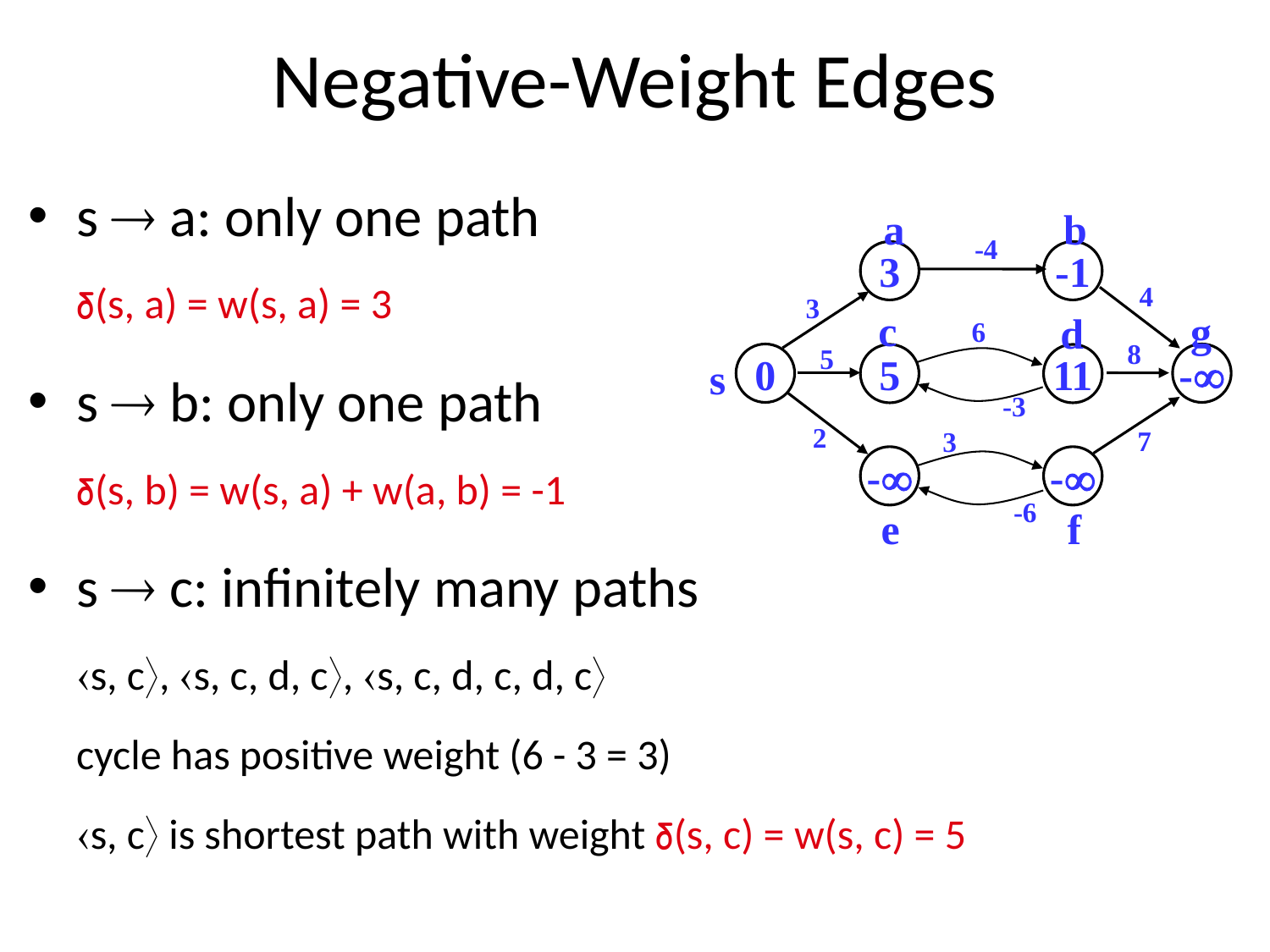

# Negative-Weight Edges
s → a: only one path
	δ(s, a) = w(s, a) = 3
s → b: only one path
	δ(s, b) = w(s, a) + w(a, b) = -1
s → c: infinitely many paths
	〈s, c〉, 〈s, c, d, c〉, 〈s, c, d, c, d, c〉
	cycle has positive weight (6 - 3 = 3)
	〈s, c〉 is shortest path with weight δ(s, c) = w(s, c) = 5
a
b
-4
3
-1

4
3

c
g
d
6
8
5
0
-∞
5
11
s

-3

2
7
3
-∞
-∞

-6
e
f